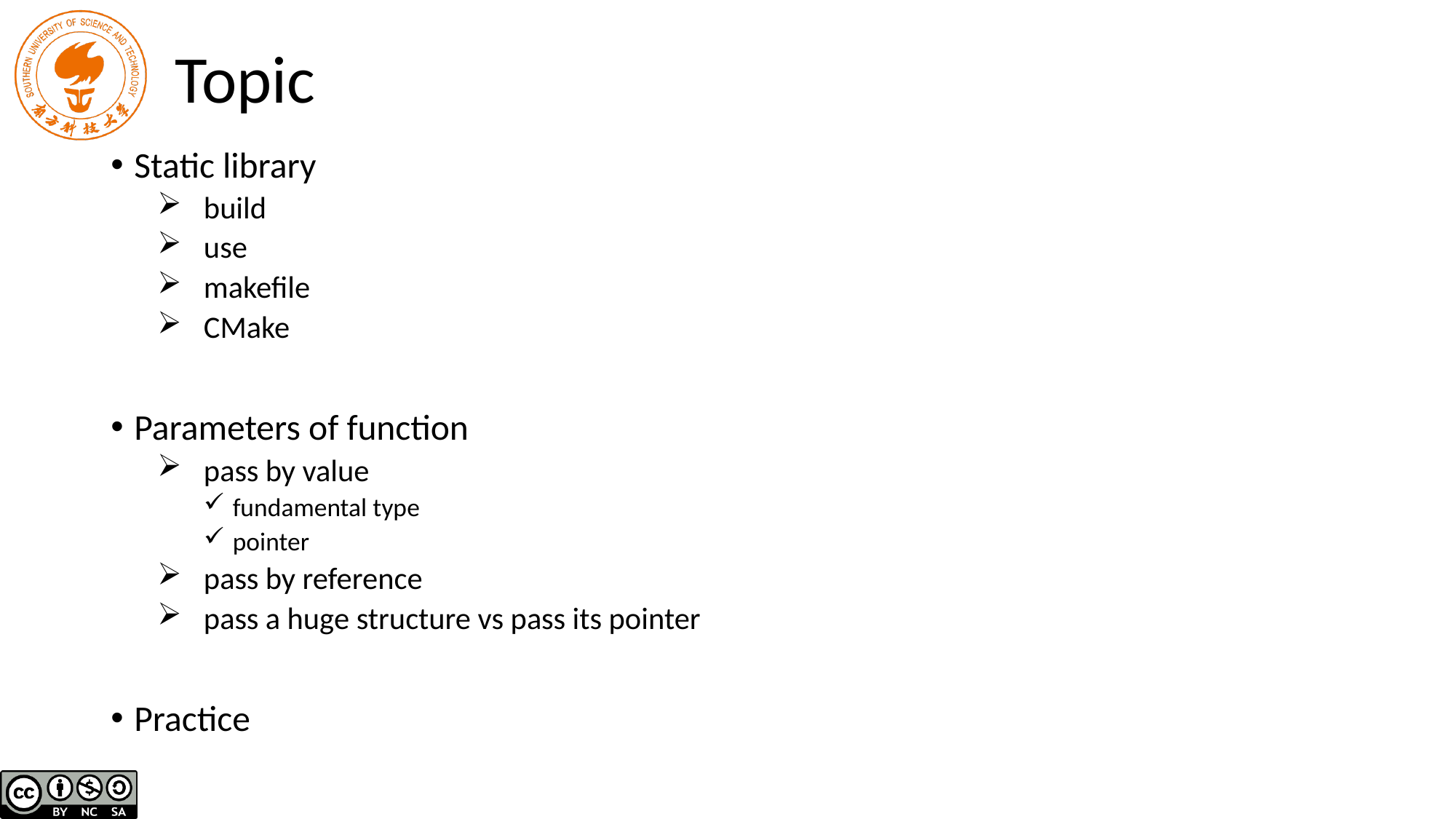

# Topic
Static library
build
use
makefile
CMake

Parameters of function
pass by value
 fundamental type
 pointer
pass by reference
pass a huge structure vs pass its pointer

Practice